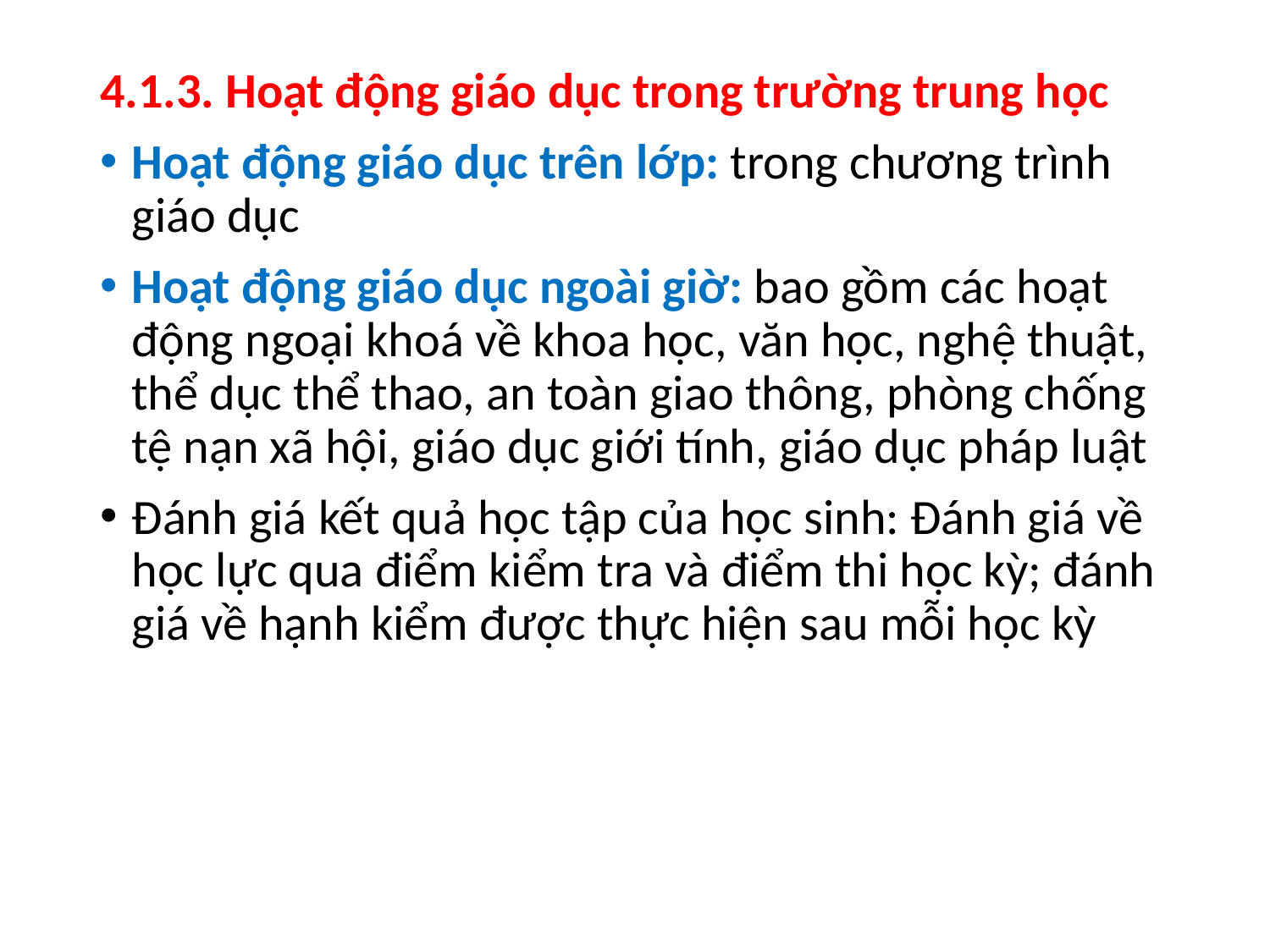

4.1.3. Hoạt động giáo dục trong trường trung học
Hoạt động giáo dục trên lớp: trong chương trình giáo dục
Hoạt động giáo dục ngoài giờ: bao gồm các hoạt động ngoại khoá về khoa học, văn học, nghệ thuật, thể dục thể thao, an toàn giao thông, phòng chống tệ nạn xã hội, giáo dục giới tính, giáo dục pháp luật
Đánh giá kết quả học tập của học sinh: Đánh giá về học lực qua điểm kiểm tra và điểm thi học kỳ; đánh giá về hạnh kiểm được thực hiện sau mỗi học kỳ